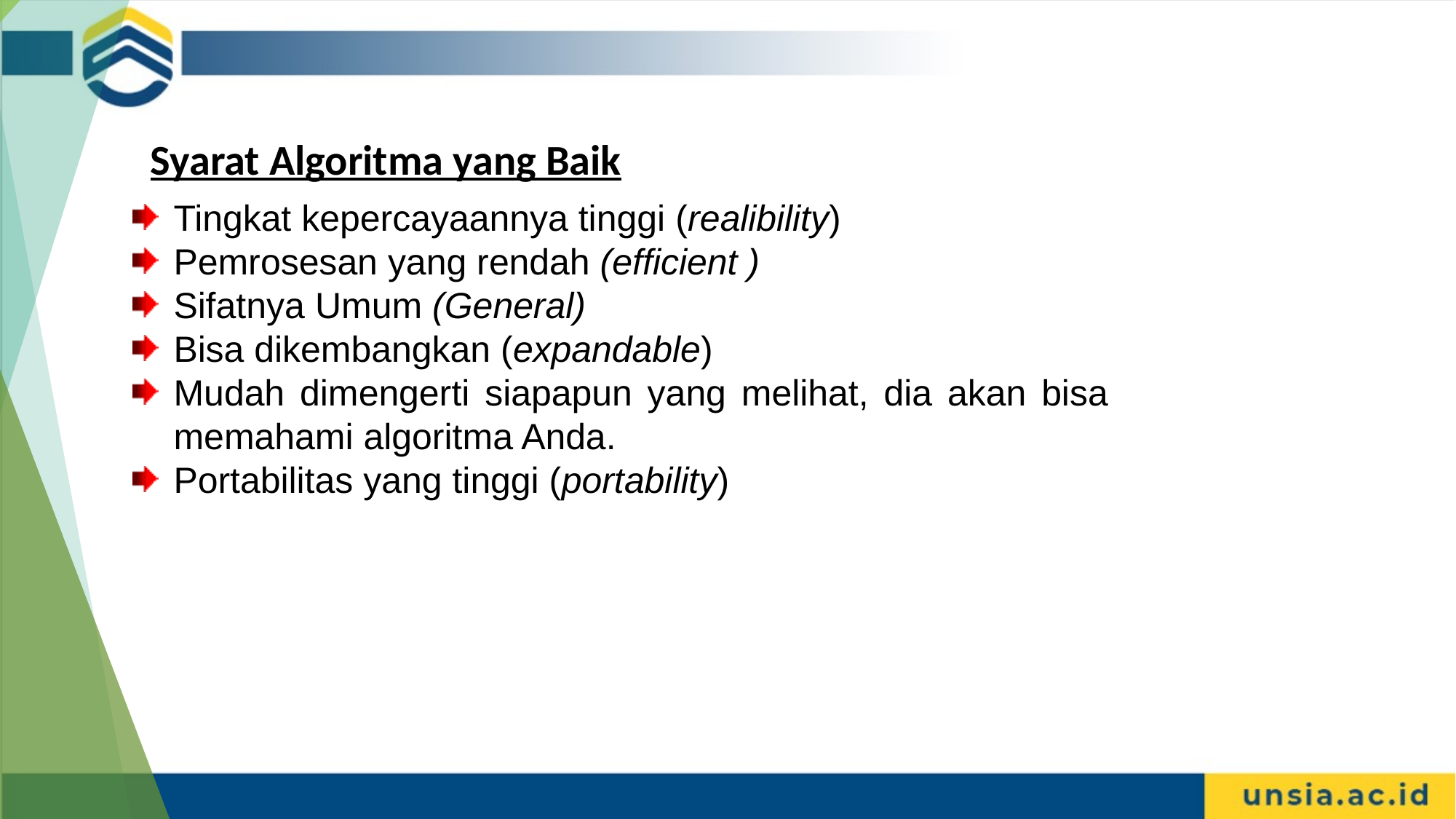

Syarat Algoritma yang Baik
Tingkat kepercayaannya tinggi (realibility)
Pemrosesan yang rendah (efficient )
Sifatnya Umum (General)
Bisa dikembangkan (expandable)
Mudah dimengerti siapapun yang melihat, dia akan bisa memahami algoritma Anda.
Portabilitas yang tinggi (portability)